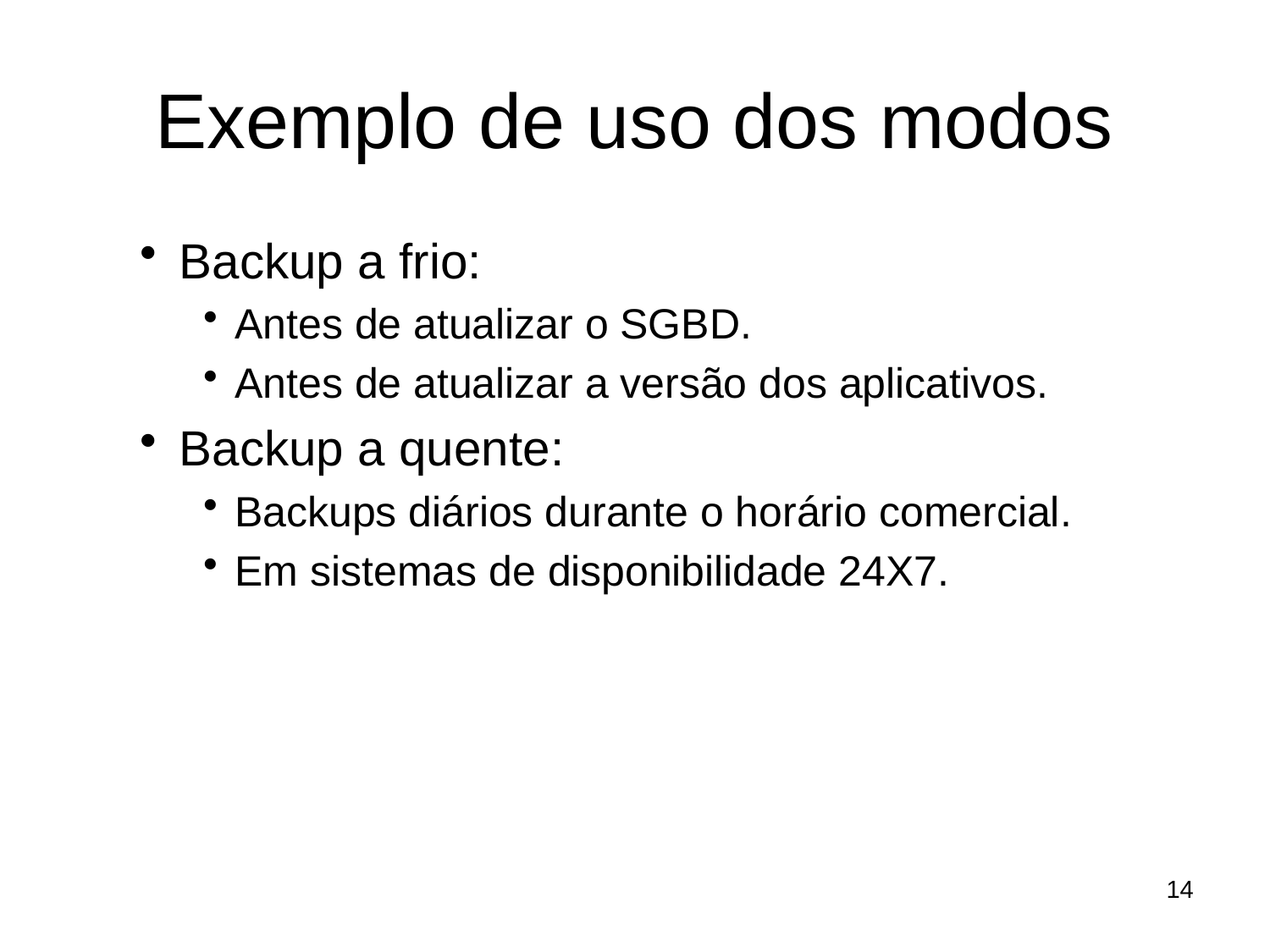

# Exemplo de uso dos modos
Backup a frio:
Antes de atualizar o SGBD.
Antes de atualizar a versão dos aplicativos.
Backup a quente:
Backups diários durante o horário comercial.
Em sistemas de disponibilidade 24X7.

14